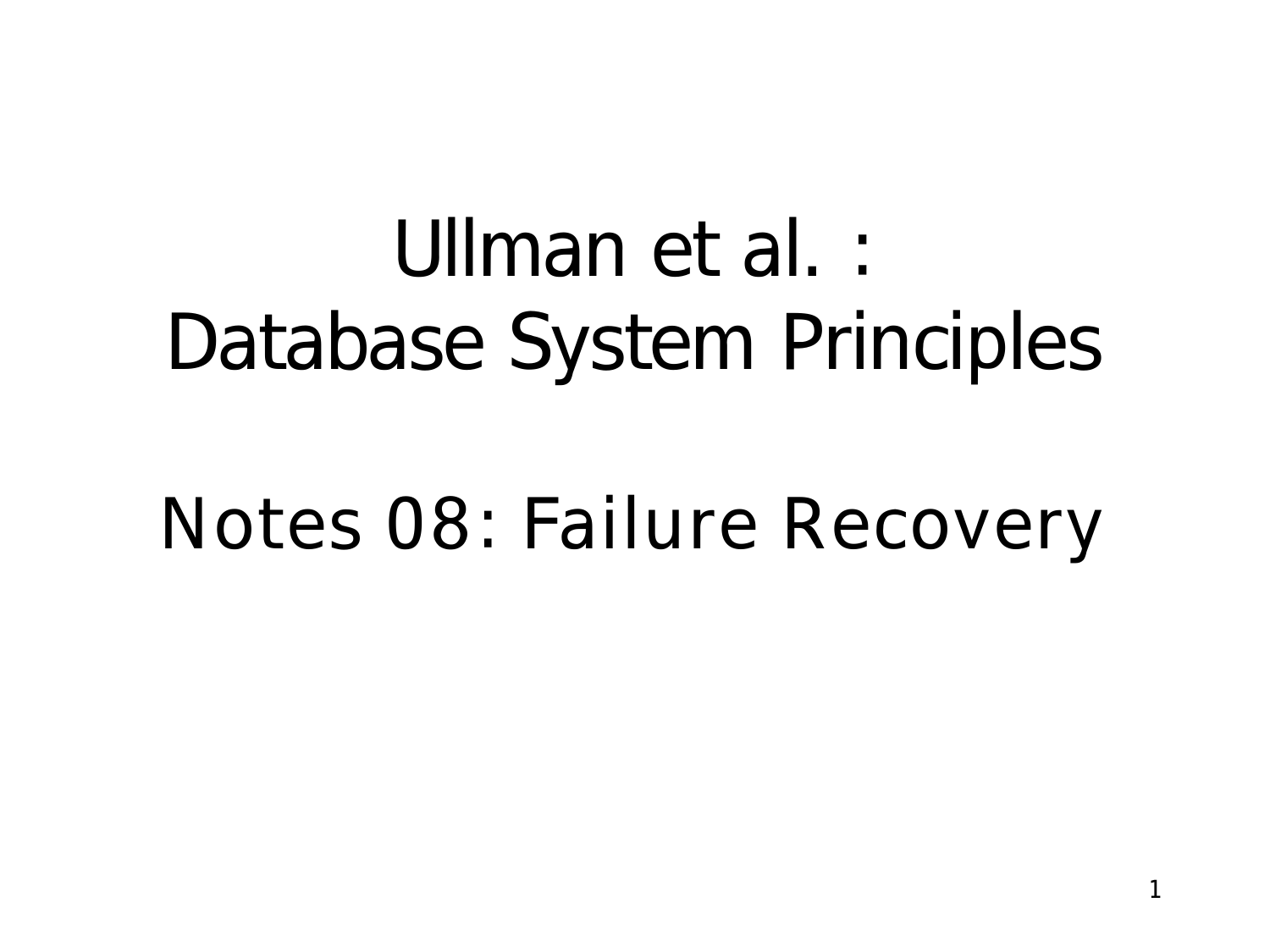

# Ullman et al. : Database System Principles Notes 08: Failure Recovery

1